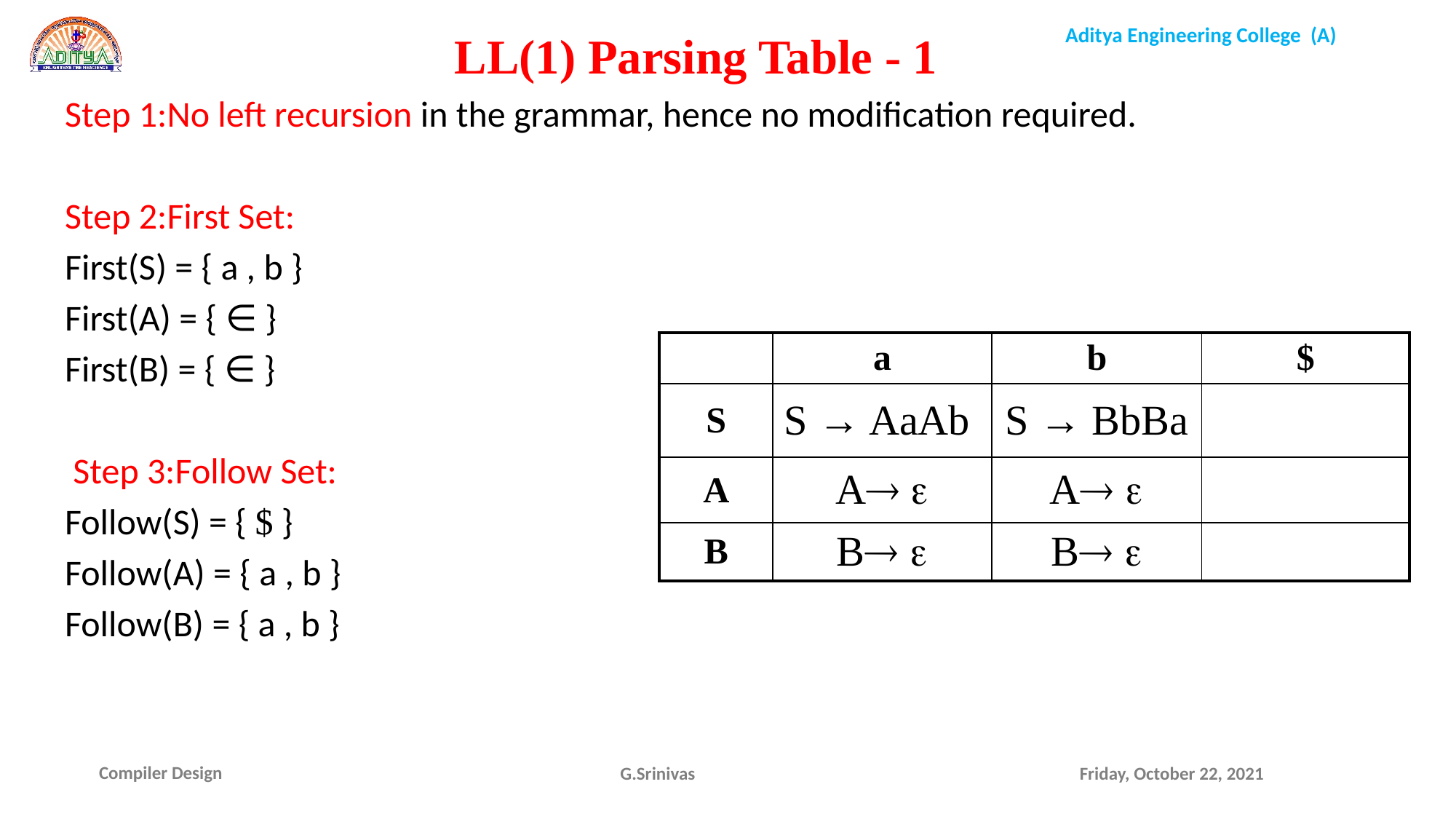

LL(1) Parsing Table - 1

Step 1:No left recursion in the grammar, hence no modification required.

Step 2:First Set:
First(S) = { a , b }
First(A) = { ∈ }
First(B) = { ∈ }

 Step 3:Follow Set:
Follow(S) = { $ }
Follow(A) = { a , b }
Follow(B) = { a , b }

|  | a | b | $ |
| --- | --- | --- | --- |
| S | S → AaAb | S → BbBa |  |
| A | A→ ε | A→ ε |  |
| B | B→ ε | B→ ε |  |
G.Srinivas
Friday, October 22, 2021